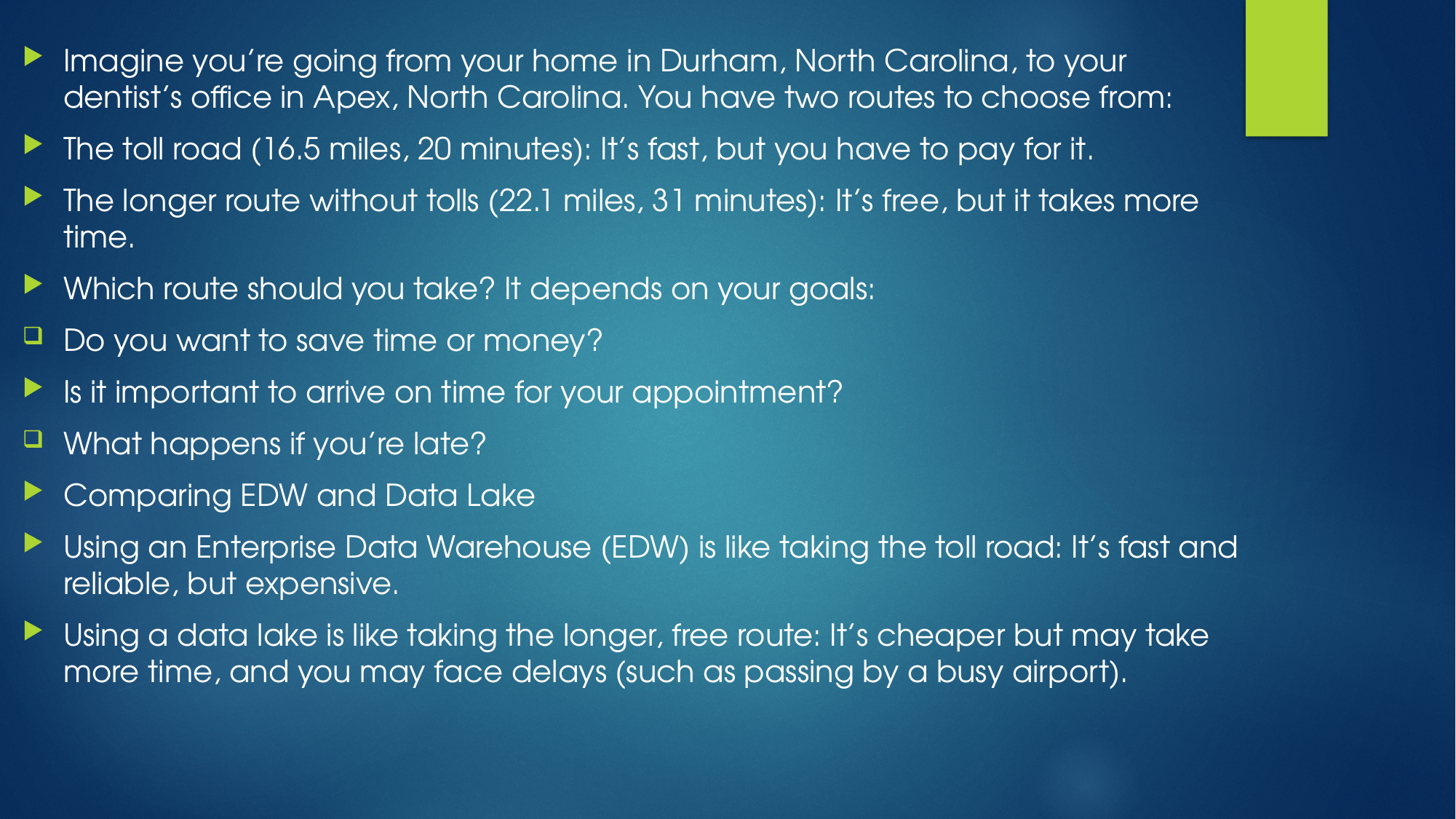

Imagine you’re going from your home in Durham, North Carolina, to your dentist’s office in Apex, North Carolina. You have two routes to choose from:
The toll road (16.5 miles, 20 minutes): It’s fast, but you have to pay for it.
The longer route without tolls (22.1 miles, 31 minutes): It’s free, but it takes more time.
Which route should you take? It depends on your goals:
Do you want to save time or money?
Is it important to arrive on time for your appointment?
What happens if you’re late?
Comparing EDW and Data Lake
Using an Enterprise Data Warehouse (EDW) is like taking the toll road: It’s fast and reliable, but expensive.
Using a data lake is like taking the longer, free route: It’s cheaper but may take more time, and you may face delays (such as passing by a busy airport).